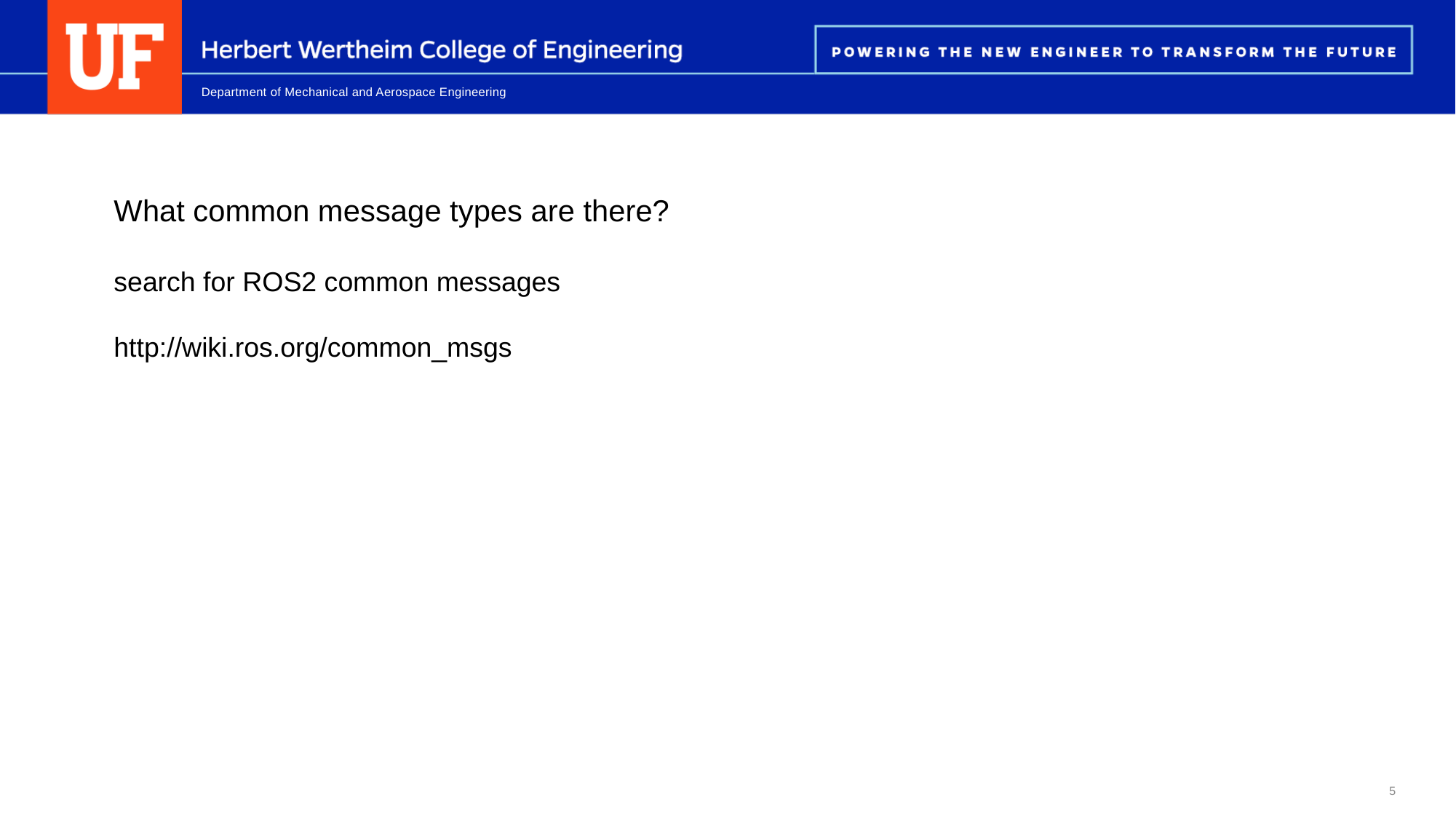

What common message types are there?

search for ROS2 common messages

http://wiki.ros.org/common_msgs

5